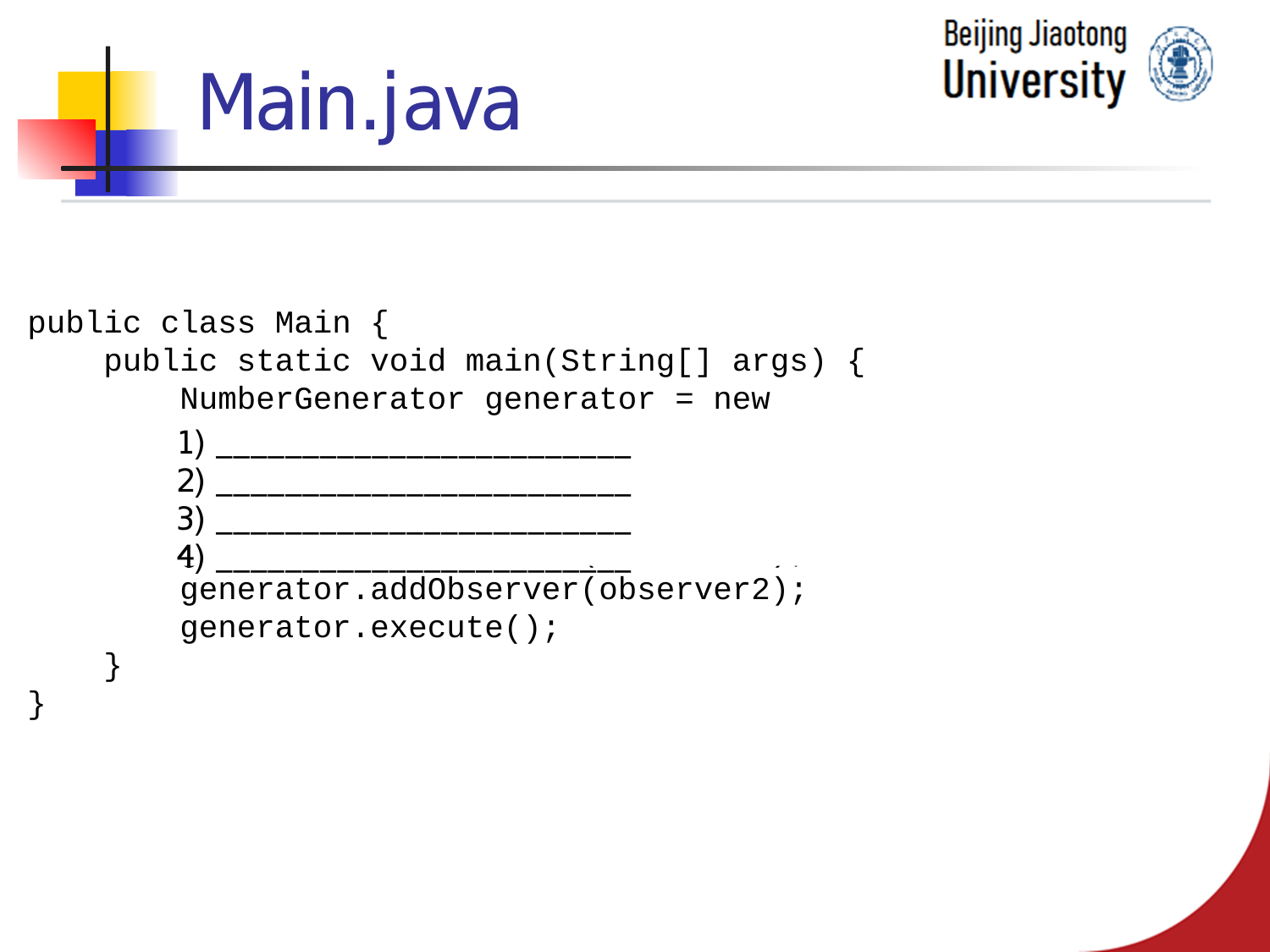

Main.java
public class Main {
    public static void main(String[] args) {
        NumberGenerator generator = new RandomNumberGenerator();
        Observer observer1 = new DigitObserver();
        Observer observer2 = new GraphObserver();
        generator.addObserver(observer1);
        generator.addObserver(observer2);
        generator.execute();
    }
}
               1) ________________________
               2) ________________________
               3) ________________________
               4) ________________________